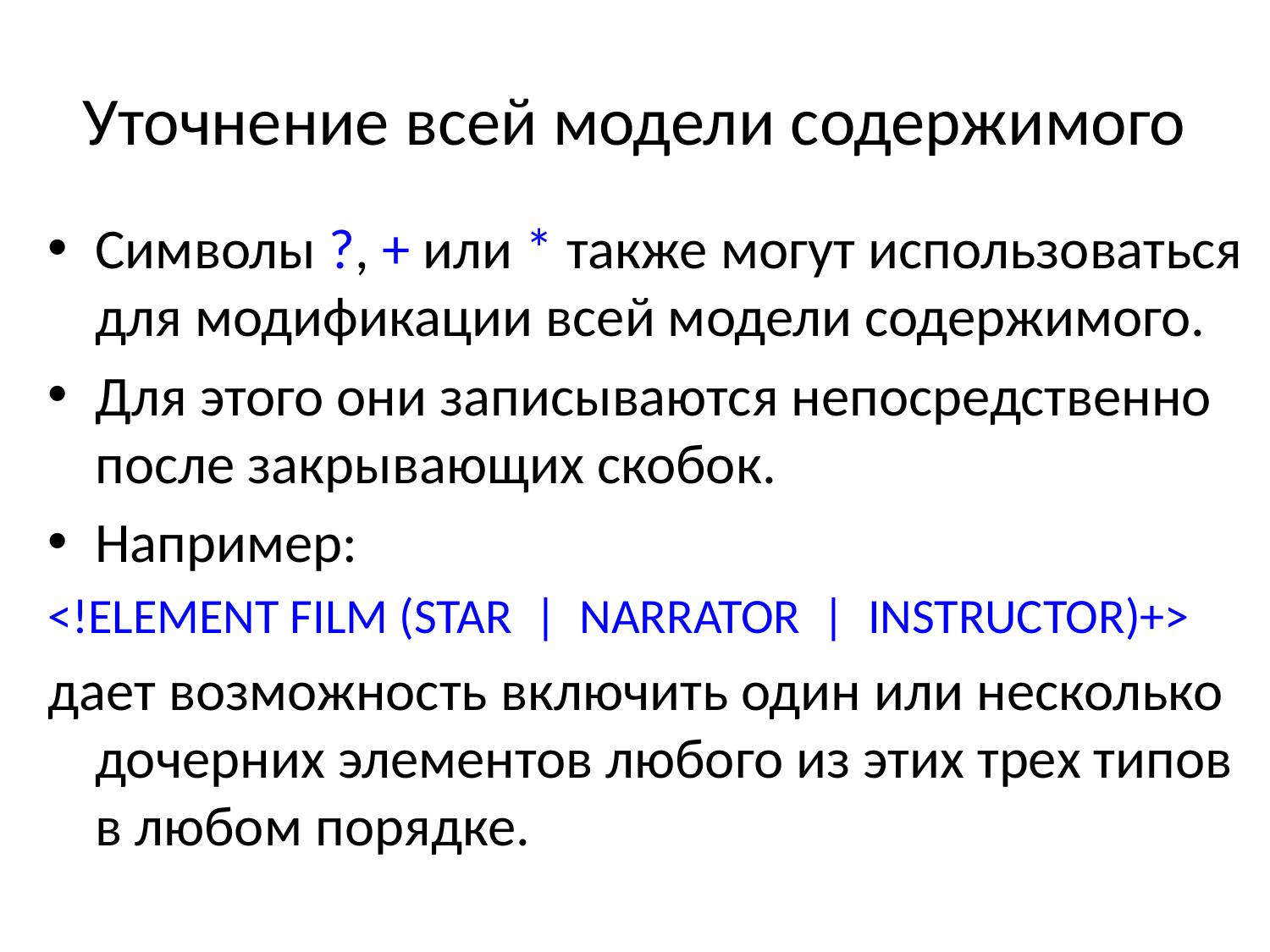

# Уточнение всей модели содержимого
Символы ?, + или * также могут использоваться для модификации всей модели содержимого.
Для этого они записываются непосредственно после закрывающих скобок.
Например:
<!ELEMENT FILM (STAR  |  NARRATOR  |  INSTRUCTOR)+>
дает возможность включить один или несколько дочерних элементов любого из этих трех типов в любом порядке.